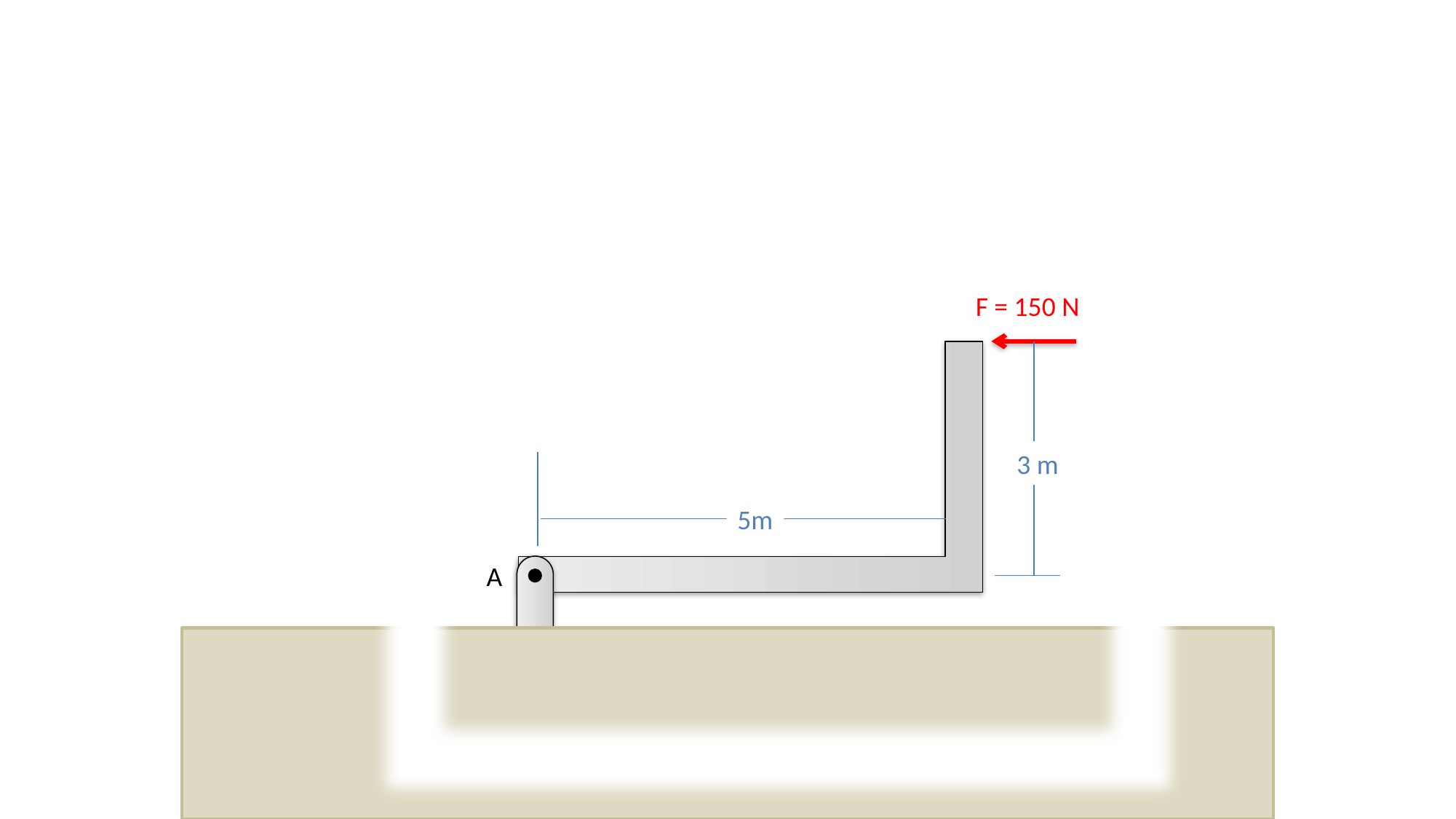

F = 150 N
3 m
5m
A